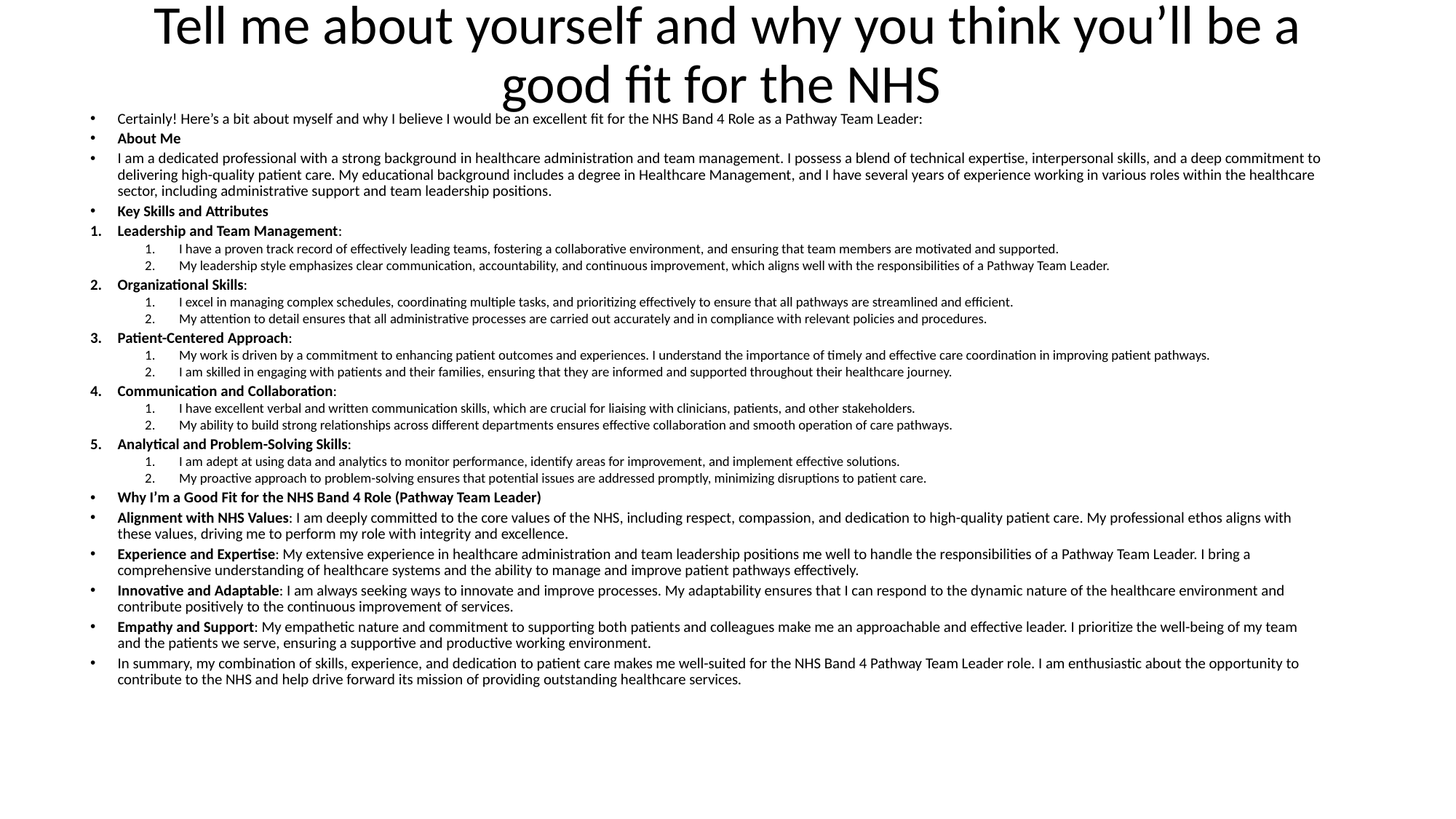

# Tell me about yourself and why you think you’ll be a good fit for the NHS
Certainly! Here’s a bit about myself and why I believe I would be an excellent fit for the NHS Band 4 Role as a Pathway Team Leader:
About Me
I am a dedicated professional with a strong background in healthcare administration and team management. I possess a blend of technical expertise, interpersonal skills, and a deep commitment to delivering high-quality patient care. My educational background includes a degree in Healthcare Management, and I have several years of experience working in various roles within the healthcare sector, including administrative support and team leadership positions.
Key Skills and Attributes
Leadership and Team Management:
I have a proven track record of effectively leading teams, fostering a collaborative environment, and ensuring that team members are motivated and supported.
My leadership style emphasizes clear communication, accountability, and continuous improvement, which aligns well with the responsibilities of a Pathway Team Leader.
Organizational Skills:
I excel in managing complex schedules, coordinating multiple tasks, and prioritizing effectively to ensure that all pathways are streamlined and efficient.
My attention to detail ensures that all administrative processes are carried out accurately and in compliance with relevant policies and procedures.
Patient-Centered Approach:
My work is driven by a commitment to enhancing patient outcomes and experiences. I understand the importance of timely and effective care coordination in improving patient pathways.
I am skilled in engaging with patients and their families, ensuring that they are informed and supported throughout their healthcare journey.
Communication and Collaboration:
I have excellent verbal and written communication skills, which are crucial for liaising with clinicians, patients, and other stakeholders.
My ability to build strong relationships across different departments ensures effective collaboration and smooth operation of care pathways.
Analytical and Problem-Solving Skills:
I am adept at using data and analytics to monitor performance, identify areas for improvement, and implement effective solutions.
My proactive approach to problem-solving ensures that potential issues are addressed promptly, minimizing disruptions to patient care.
Why I’m a Good Fit for the NHS Band 4 Role (Pathway Team Leader)
Alignment with NHS Values: I am deeply committed to the core values of the NHS, including respect, compassion, and dedication to high-quality patient care. My professional ethos aligns with these values, driving me to perform my role with integrity and excellence.
Experience and Expertise: My extensive experience in healthcare administration and team leadership positions me well to handle the responsibilities of a Pathway Team Leader. I bring a comprehensive understanding of healthcare systems and the ability to manage and improve patient pathways effectively.
Innovative and Adaptable: I am always seeking ways to innovate and improve processes. My adaptability ensures that I can respond to the dynamic nature of the healthcare environment and contribute positively to the continuous improvement of services.
Empathy and Support: My empathetic nature and commitment to supporting both patients and colleagues make me an approachable and effective leader. I prioritize the well-being of my team and the patients we serve, ensuring a supportive and productive working environment.
In summary, my combination of skills, experience, and dedication to patient care makes me well-suited for the NHS Band 4 Pathway Team Leader role. I am enthusiastic about the opportunity to contribute to the NHS and help drive forward its mission of providing outstanding healthcare services.